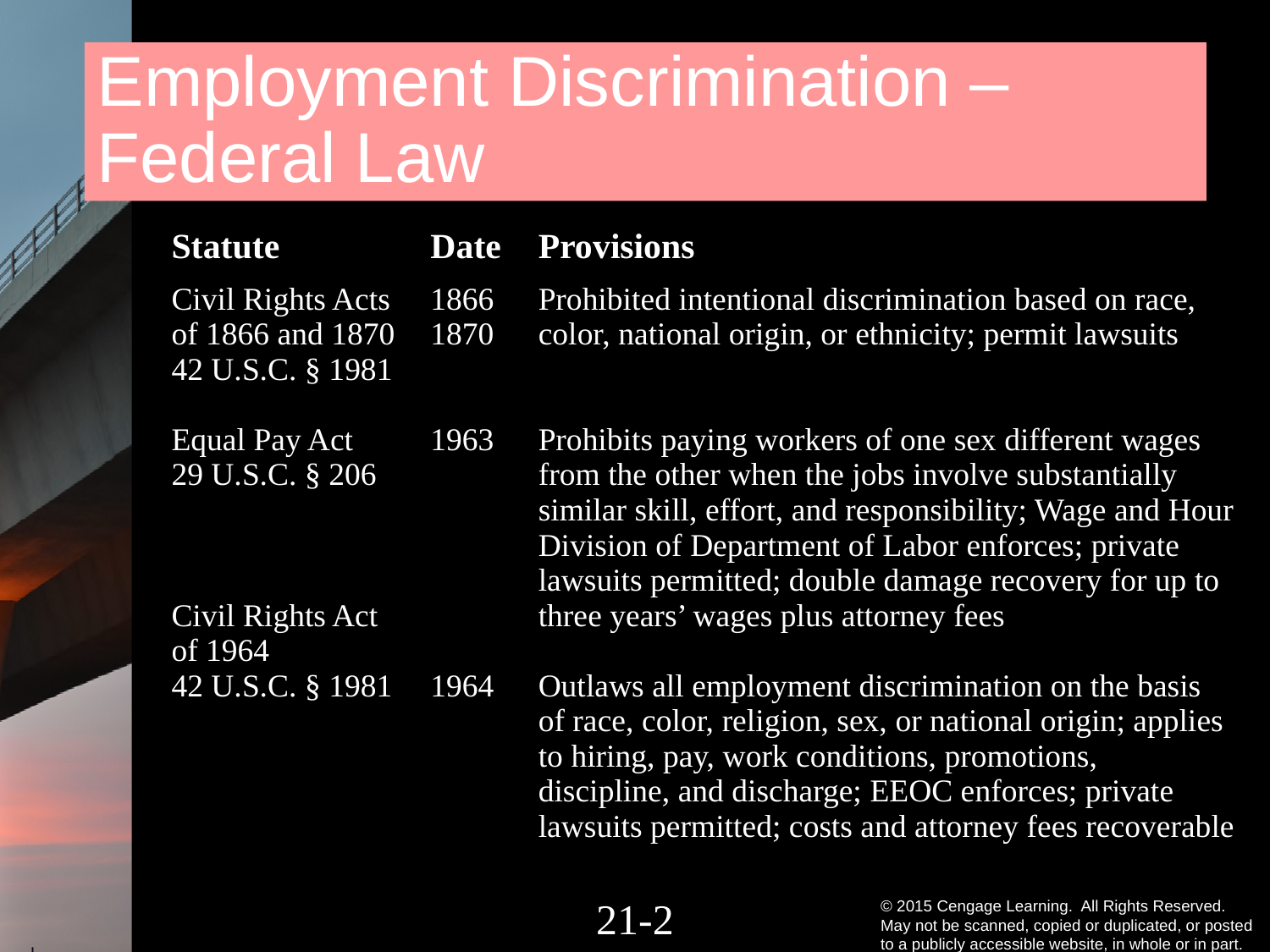

Employment Discrimination – Federal Law
| Statute | Date | Provisions |
| --- | --- | --- |
| Civil Rights Acts of 1866 and 1870 42 U.S.C. § 1981 Equal Pay Act 29 U.S.C. § 206 Civil Rights Act of 1964 42 U.S.C. § 1981 | 1866 1870 1963 1964 | Prohibited intentional discrimination based on race, color, national origin, or ethnicity; permit lawsuits Prohibits paying workers of one sex different wages from the other when the jobs involve substantially similar skill, effort, and responsibility; Wage and Hour Division of Department of Labor enforces; private lawsuits permitted; double damage recovery for up to three years’ wages plus attorney fees Outlaws all employment discrimination on the basis of race, color, religion, sex, or national origin; applies to hiring, pay, work conditions, promotions, discipline, and discharge; EEOC enforces; private lawsuits permitted; costs and attorney fees recoverable |
21-2